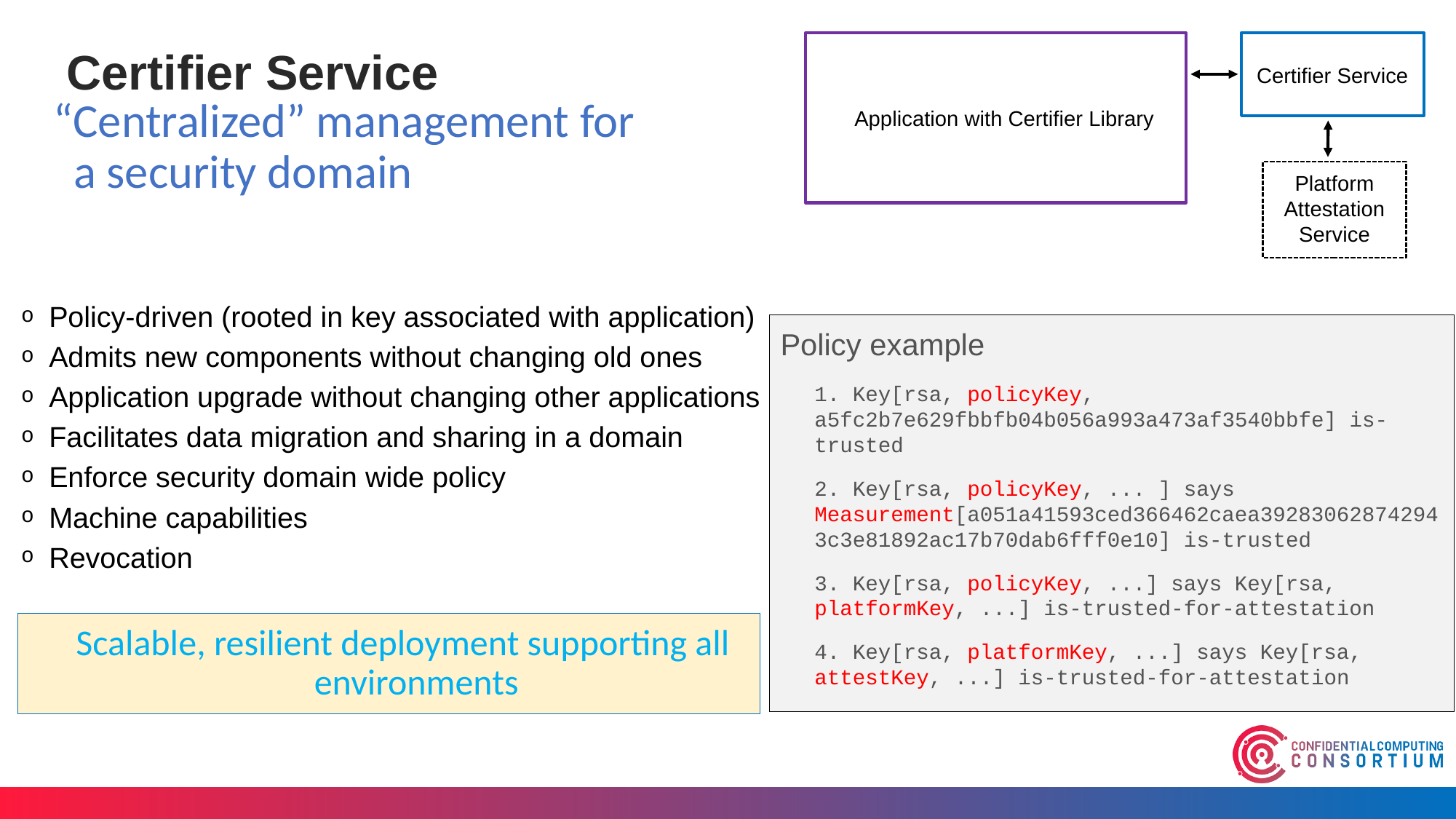

Certifier Service
Certifier Service
“Centralized” management for a security domain
Application with Certifier Library

Platform Attestation Service
Policy-driven (rooted in key associated with application)
Admits new components without changing old ones
Application upgrade without changing other applications
Facilitates data migration and sharing in a domain
Enforce security domain wide policy
Machine capabilities
Revocation
Policy example
1. Key[rsa, policyKey, a5fc2b7e629fbbfb04b056a993a473af3540bbfe] is-trusted
2. Key[rsa, policyKey, ... ] says Measurement[a051a41593ced366462caea392830628742943c3e81892ac17b70dab6fff0e10] is-trusted
3. Key[rsa, policyKey, ...] says Key[rsa, platformKey, ...] is-trusted-for-attestation
4. Key[rsa, platformKey, ...] says Key[rsa, attestKey, ...] is-trusted-for-attestation

Scalable, resilient deployment supporting all environments